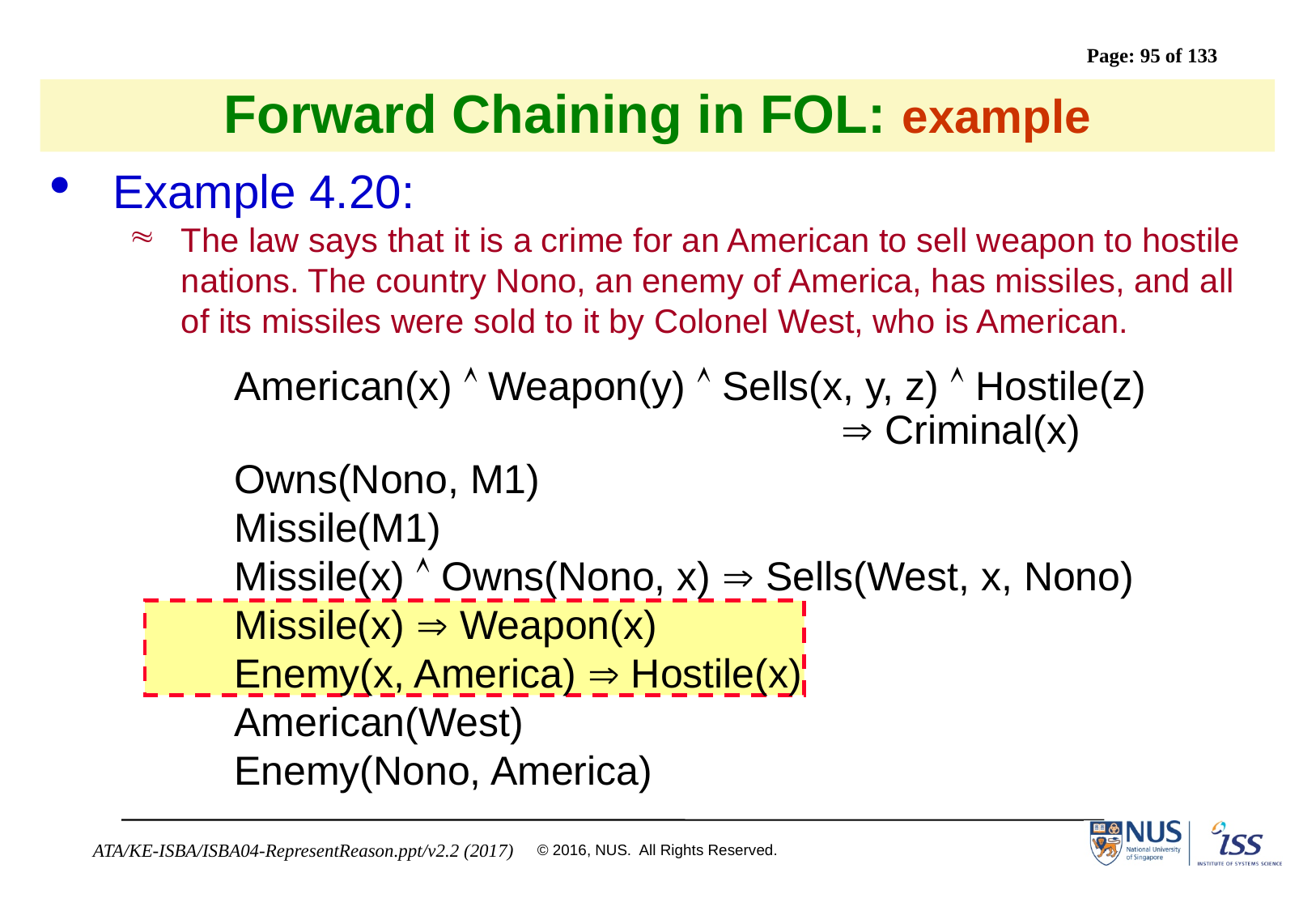

# Forward Chaining in FOL: example
Example 4.20:
The law says that it is a crime for an American to sell weapon to hostile nations. The country Nono, an enemy of America, has missiles, and all of its missiles were sold to it by Colonel West, who is American.

		American(x) ∧ Weapon(y) ∧ Sells(x, y, z) ∧ Hostile(z)
							⇒ Criminal(x)
		Owns(Nono, M1)
		Missile(M1)
		Missile(x) ∧ Owns(Nono, x) ⇒ Sells(West, x, Nono)
		Missile(x) ⇒ Weapon(x)
		Enemy(x, America) ⇒ Hostile(x)
		American(West)
		Enemy(Nono, America)